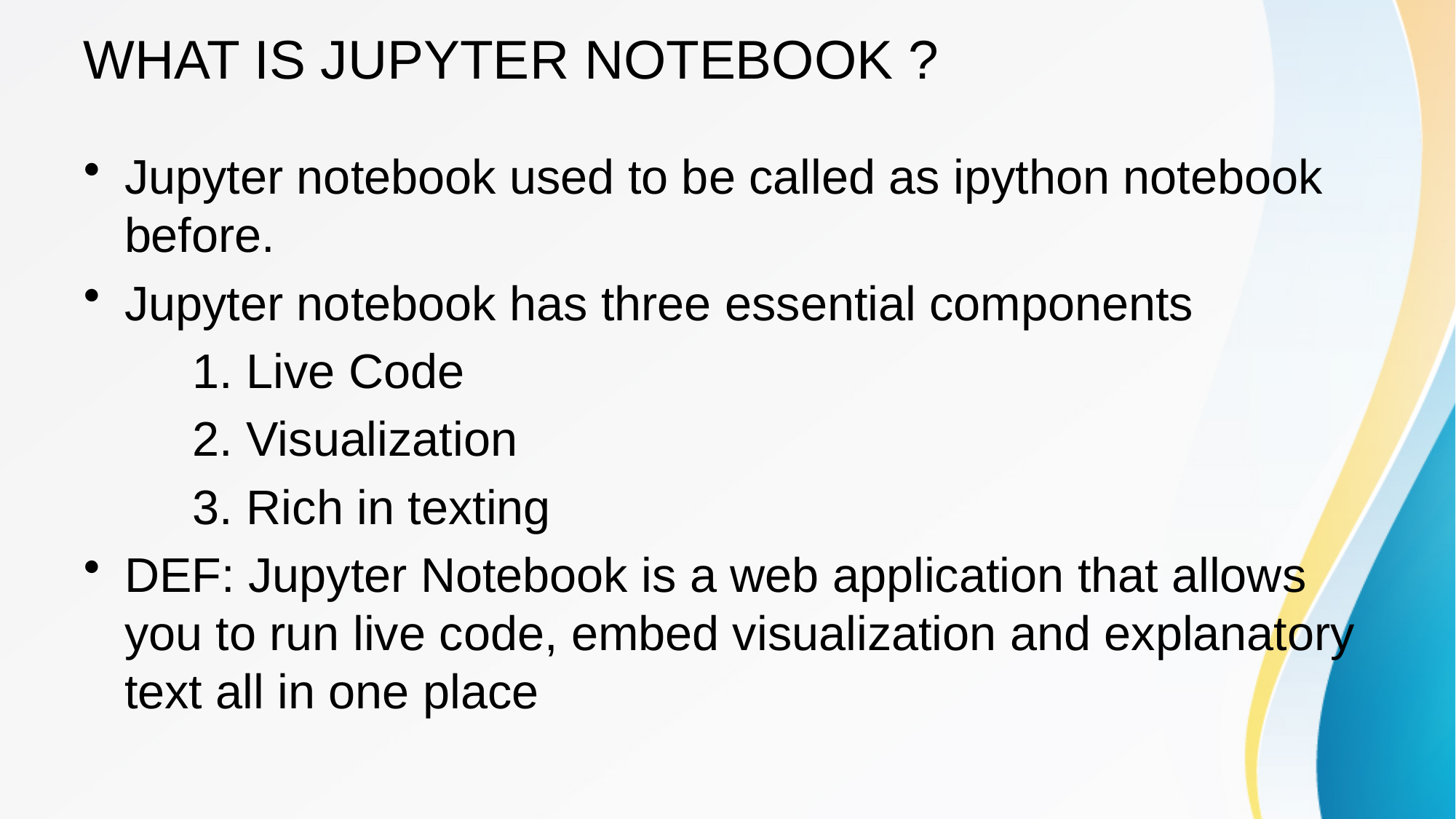

# WHAT IS JUPYTER NOTEBOOK ?
Jupyter notebook used to be called as ipython notebook before.
Jupyter notebook has three essential components
	1. Live Code
	2. Visualization
	3. Rich in texting
DEF: Jupyter Notebook is a web application that allows you to run live code, embed visualization and explanatory text all in one place